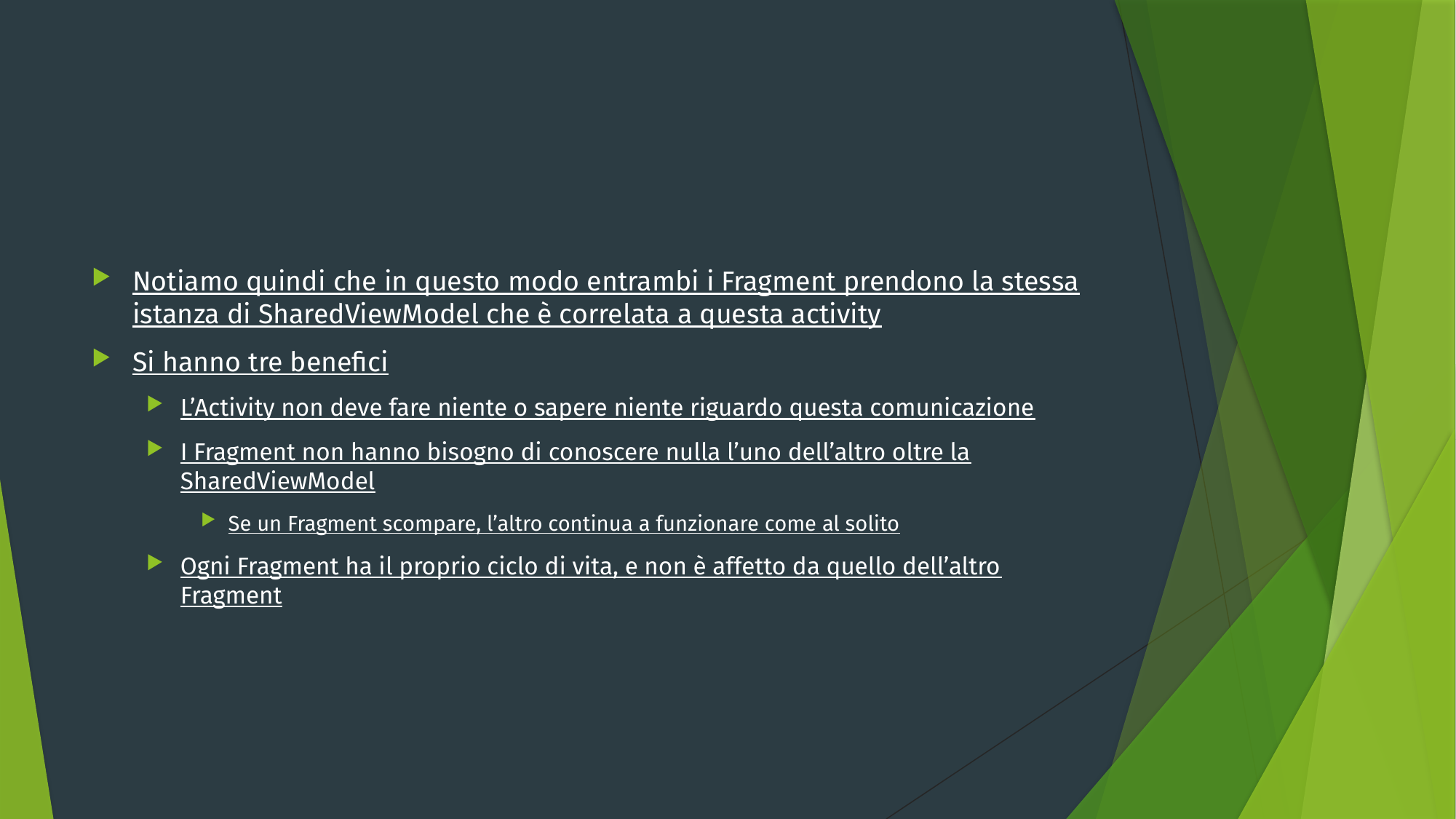

#
Notiamo quindi che in questo modo entrambi i Fragment prendono la stessa istanza di SharedViewModel che è correlata a questa activity
Si hanno tre benefici
L’Activity non deve fare niente o sapere niente riguardo questa comunicazione
I Fragment non hanno bisogno di conoscere nulla l’uno dell’altro oltre la SharedViewModel
Se un Fragment scompare, l’altro continua a funzionare come al solito
Ogni Fragment ha il proprio ciclo di vita, e non è affetto da quello dell’altro Fragment